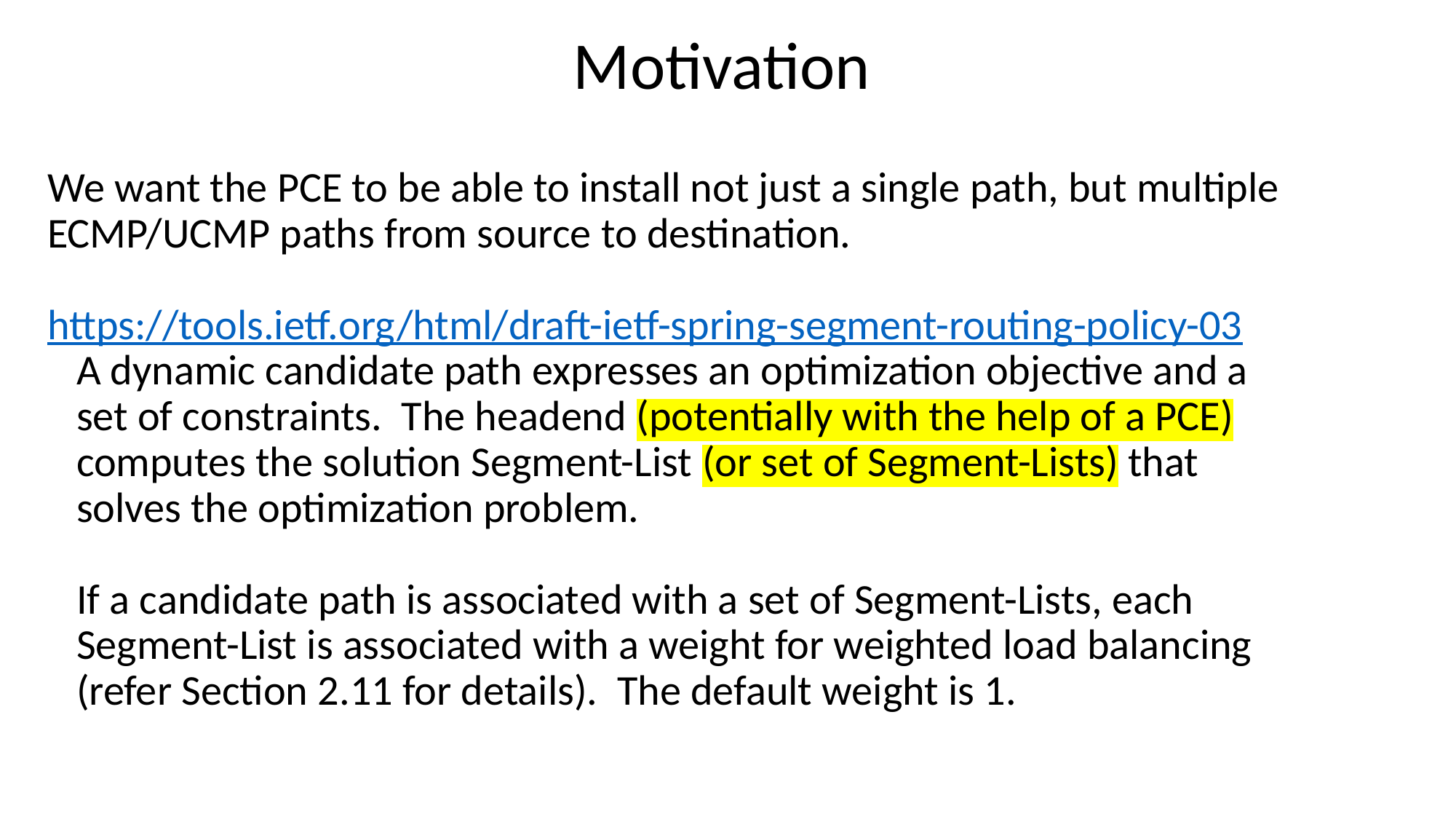

# Motivation
We want the PCE to be able to install not just a single path, but multiple ECMP/UCMP paths from source to destination.

https://tools.ietf.org/html/draft-ietf-spring-segment-routing-policy-03
   A dynamic candidate path expresses an optimization objective and a
   set of constraints.  The headend (potentially with the help of a PCE)
   computes the solution Segment-List (or set of Segment-Lists) that
   solves the optimization problem.

   If a candidate path is associated with a set of Segment-Lists, each
   Segment-List is associated with a weight for weighted load balancing
   (refer Section 2.11 for details).  The default weight is 1.